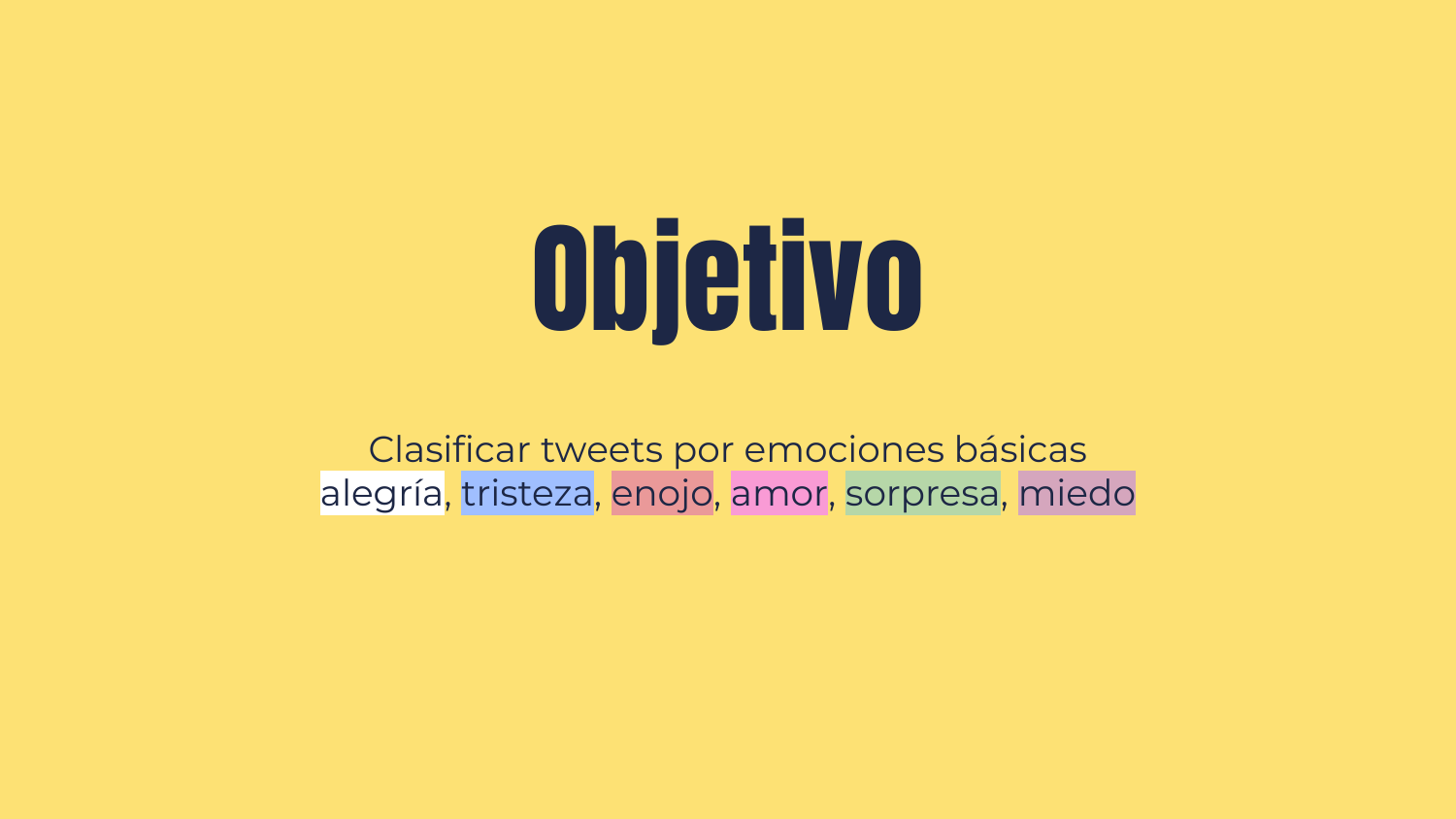

# Objetivo
Clasificar tweets por emociones básicas alegría, tristeza, enojo, amor, sorpresa, miedo